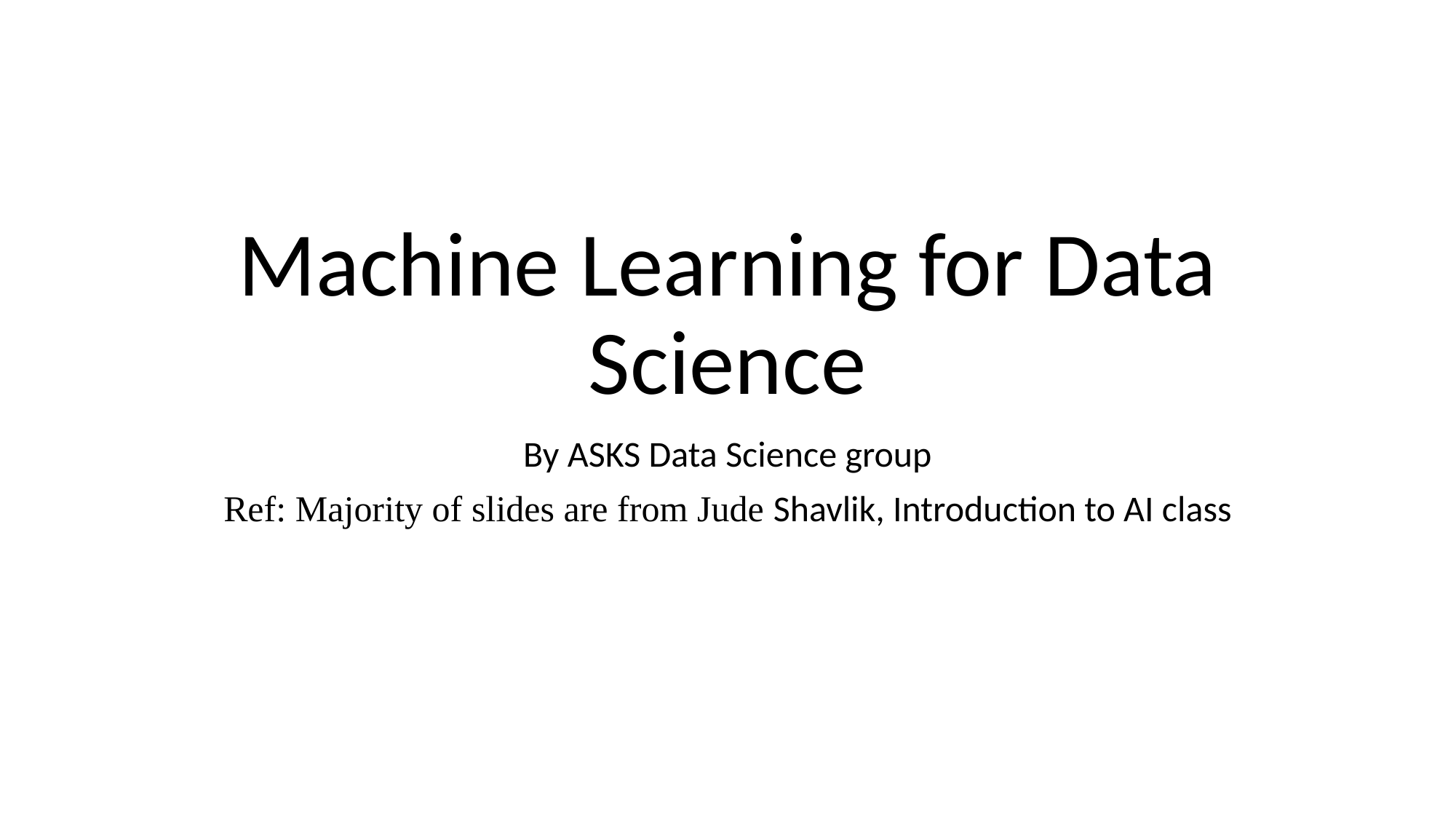

# Machine Learning for Data Science
By ASKS Data Science group
Ref: Majority of slides are from Jude Shavlik, Introduction to AI class